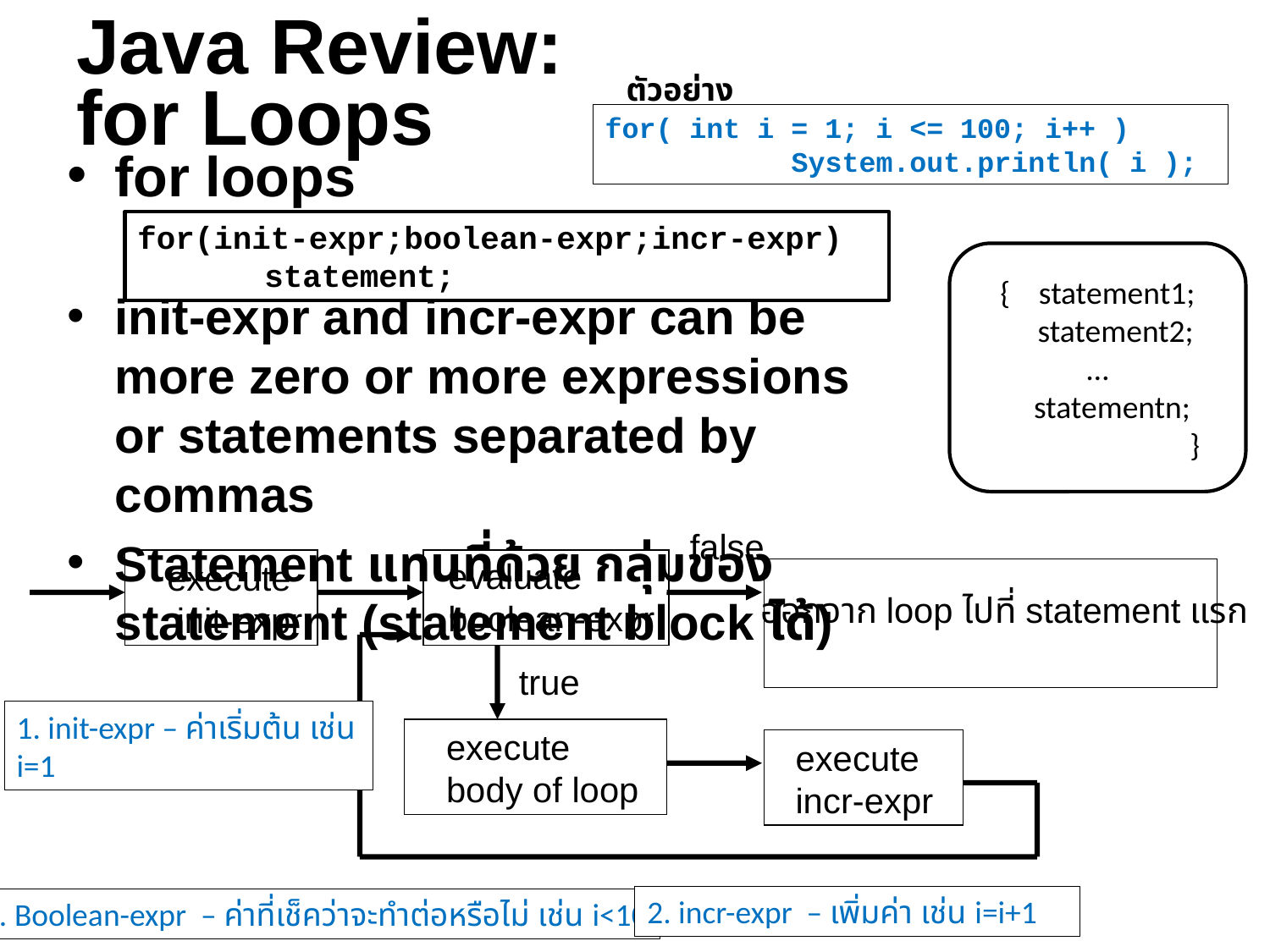

# Java Review: for Loops
ตัวอย่าง
for( int i = 1; i <= 100; i++ )
           System.out.println( i );
for loops
init-expr and incr-expr can be more zero or more expressions or statements separated by commas
Statement แทนที่ด้วย กลุ่มของ statement (statement block ได้)

for(init-expr;boolean-expr;incr-expr)
	statement;
{    statement1;
     statement2;
…
    statementn;
                           }
false
evaluate
boolean-expr

execute
 init-expr

ออกจาก loop ไปที่ statement แรก

true
1. init-expr – ค่าเริ่มต้น เช่น i=1

execute
body of loop

execute
incr-expr

2. incr-expr  – เพิ่มค่า เช่น i=i+1
2. Boolean-expr  – ค่าที่เช็คว่าจะทำต่อหรือไม่ เช่น i<10